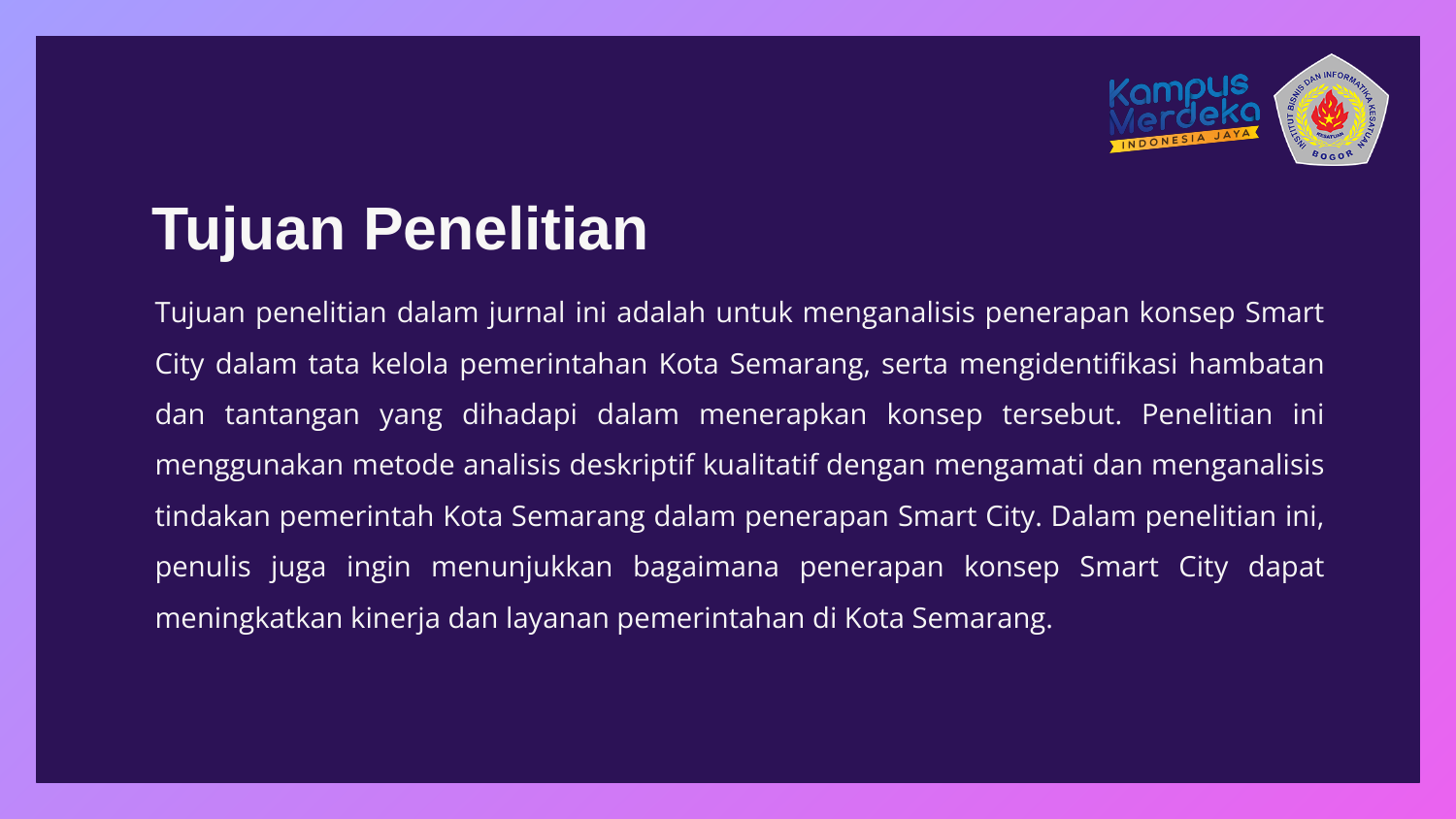

# Tujuan Penelitian
Tujuan penelitian dalam jurnal ini adalah untuk menganalisis penerapan konsep Smart City dalam tata kelola pemerintahan Kota Semarang, serta mengidentifikasi hambatan dan tantangan yang dihadapi dalam menerapkan konsep tersebut. Penelitian ini menggunakan metode analisis deskriptif kualitatif dengan mengamati dan menganalisis tindakan pemerintah Kota Semarang dalam penerapan Smart City. Dalam penelitian ini, penulis juga ingin menunjukkan bagaimana penerapan konsep Smart City dapat meningkatkan kinerja dan layanan pemerintahan di Kota Semarang.